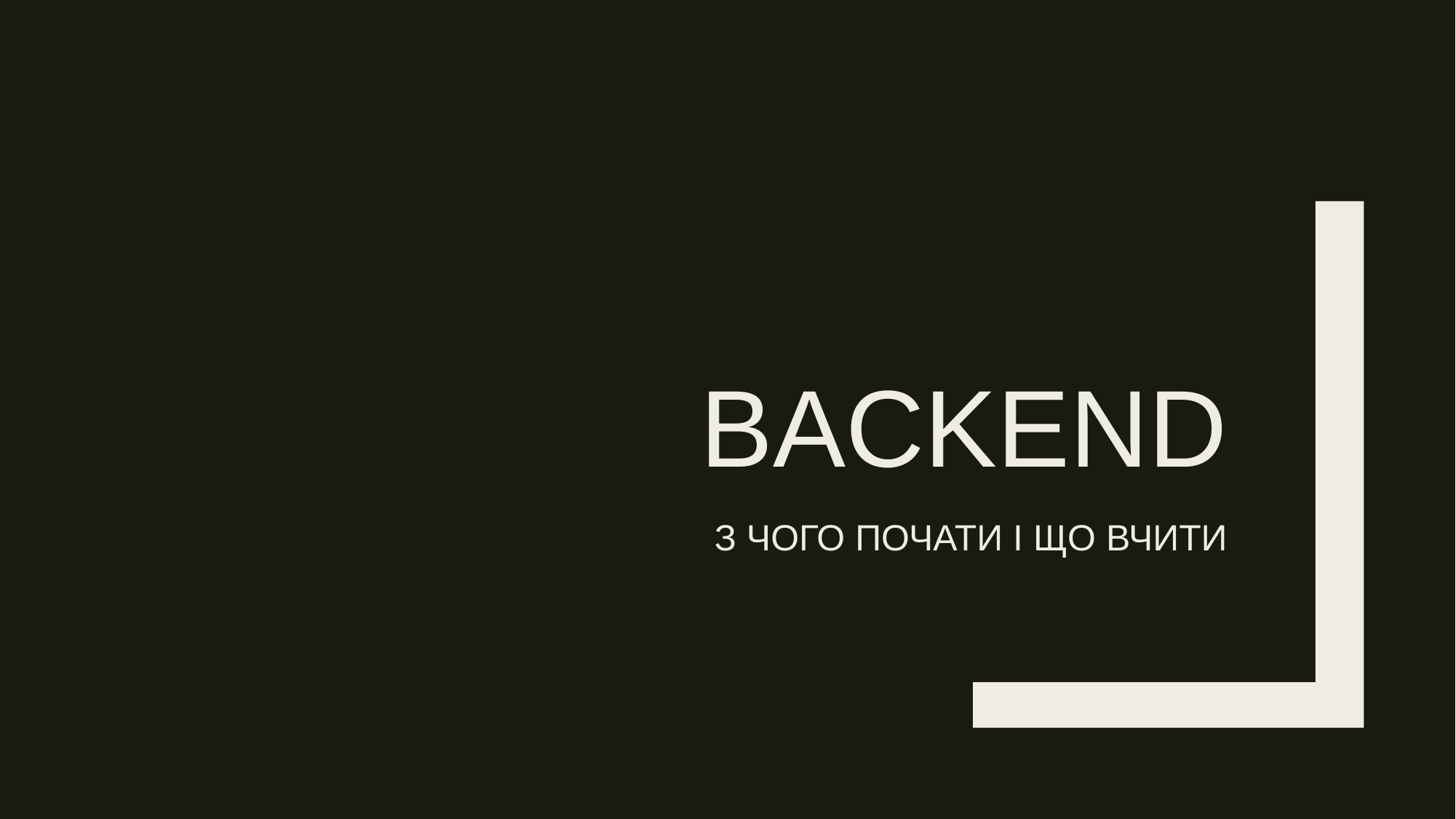

# Backend
З ЧОГО ПОЧАТИ І ЩО ВЧИТИ